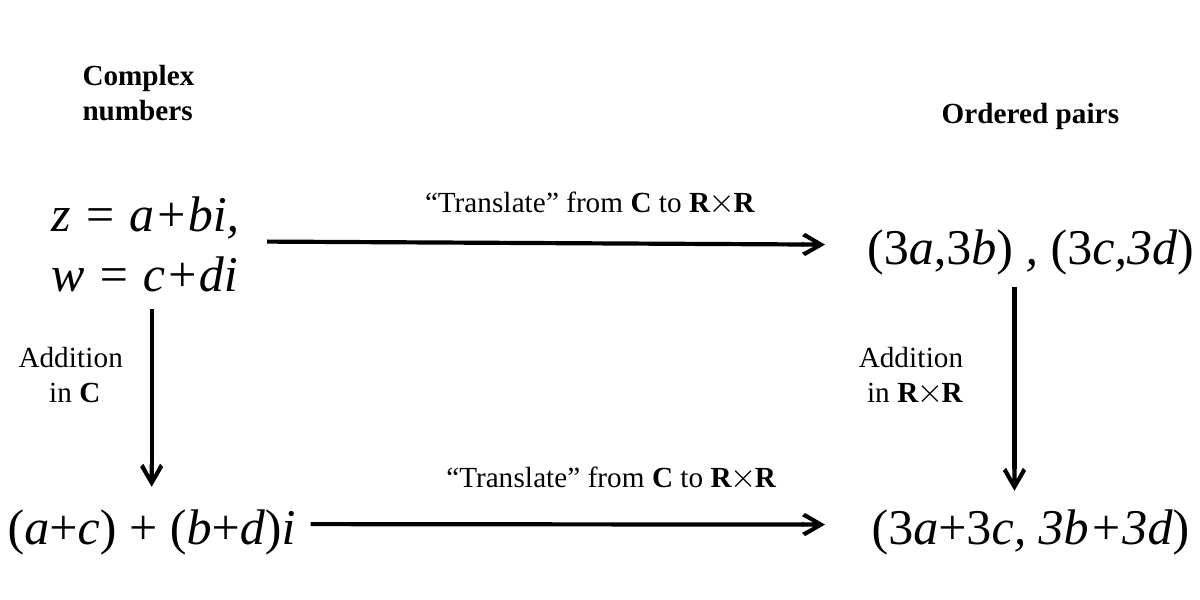

Complex
numbers
Ordered pairs
z = a+bi,
w = c+di
“Translate” from C to R×R
(3a,3b) , (3c,3d)
Addition
in C
Addition
in R×R
“Translate” from C to R×R
(a+c) + (b+d)i
(3a+3c, 3b+3d)